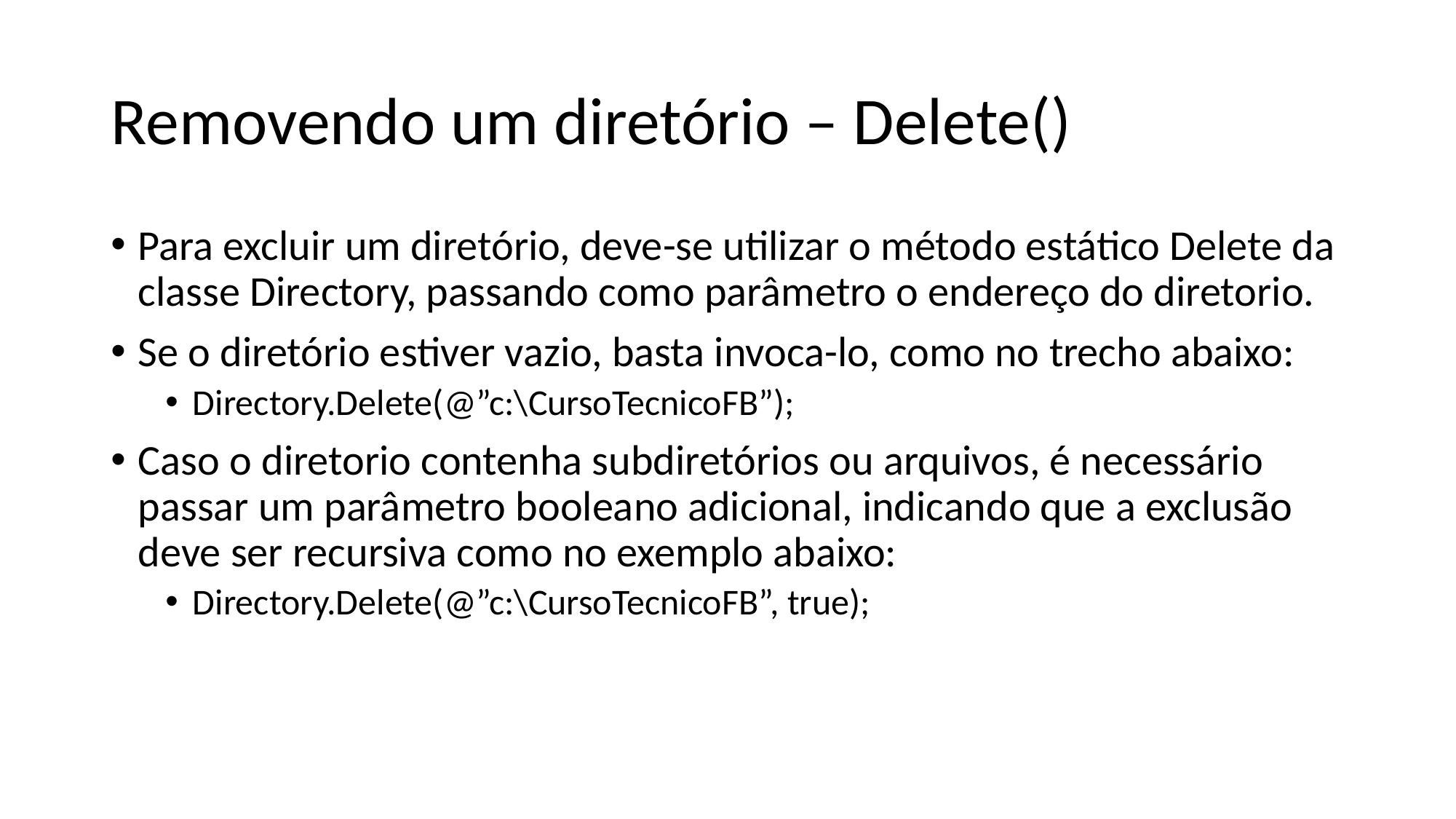

# Removendo um diretório – Delete()
Para excluir um diretório, deve-se utilizar o método estático Delete da classe Directory, passando como parâmetro o endereço do diretorio.
Se o diretório estiver vazio, basta invoca-lo, como no trecho abaixo:
Directory.Delete(@”c:\CursoTecnicoFB”);
Caso o diretorio contenha subdiretórios ou arquivos, é necessário passar um parâmetro booleano adicional, indicando que a exclusão deve ser recursiva como no exemplo abaixo:
Directory.Delete(@”c:\CursoTecnicoFB”, true);